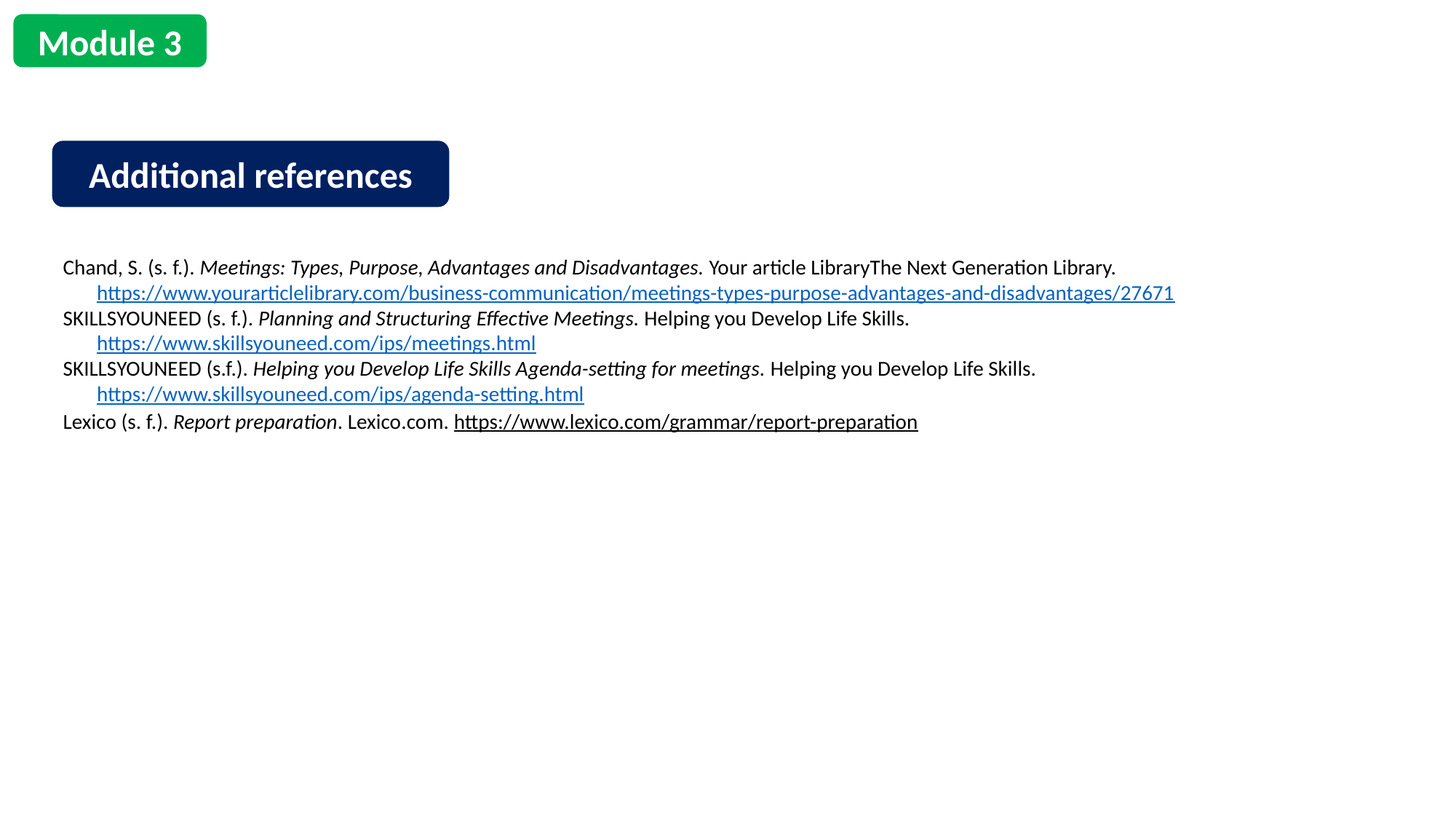

Module 3
Additional references
Chand, S. (s. f.). Meetings: Types, Purpose, Advantages and Disadvantages. Your article LibraryThe Next Generation Library. https://www.yourarticlelibrary.com/business-communication/meetings-types-purpose-advantages-and-disadvantages/27671
SKILLSYOUNEED (s. f.). Planning and Structuring Effective Meetings. Helping you Develop Life Skills. https://www.skillsyouneed.com/ips/meetings.html
SKILLSYOUNEED (s.f.). Helping you Develop Life Skills Agenda-setting for meetings. Helping you Develop Life Skills. https://www.skillsyouneed.com/ips/agenda-setting.html
Lexico (s. f.). Report preparation. Lexico.com. https://www.lexico.com/grammar/report-preparation